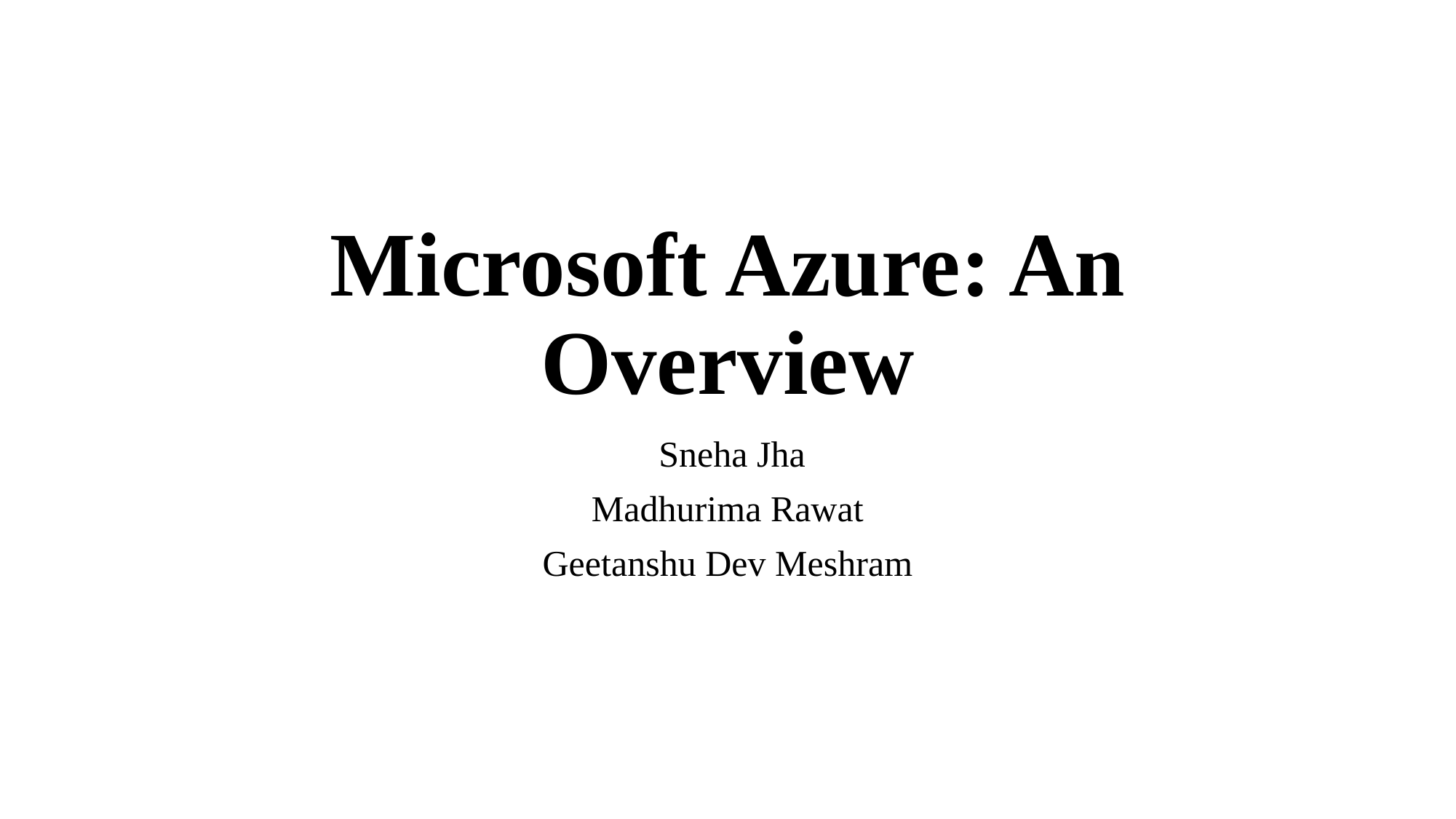

# Microsoft Azure: An Overview
 Sneha Jha
Madhurima Rawat
Geetanshu Dev Meshram